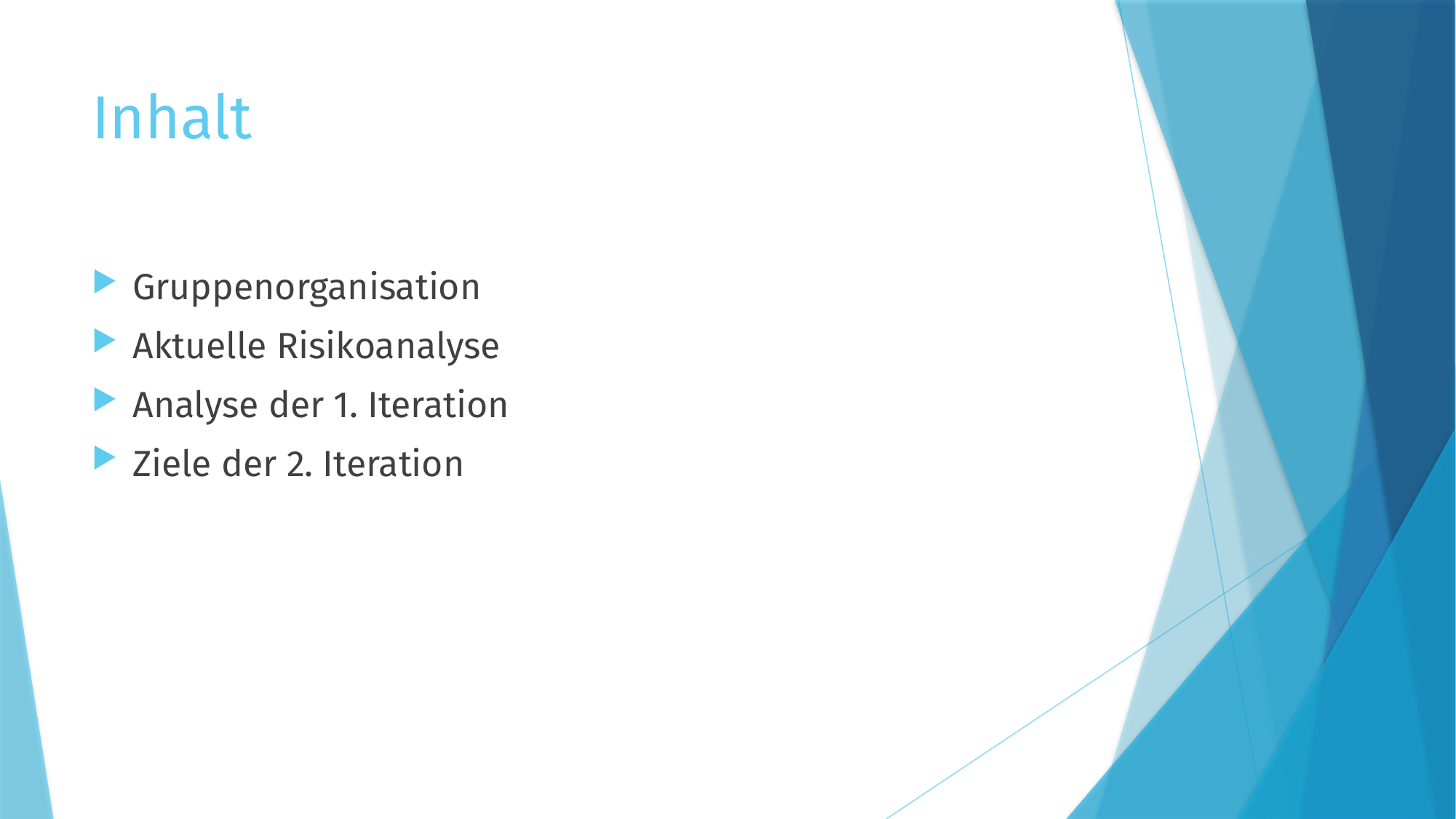

# Inhalt
Gruppenorganisation
Aktuelle Risikoanalyse
Analyse der 1. Iteration
Ziele der 2. Iteration